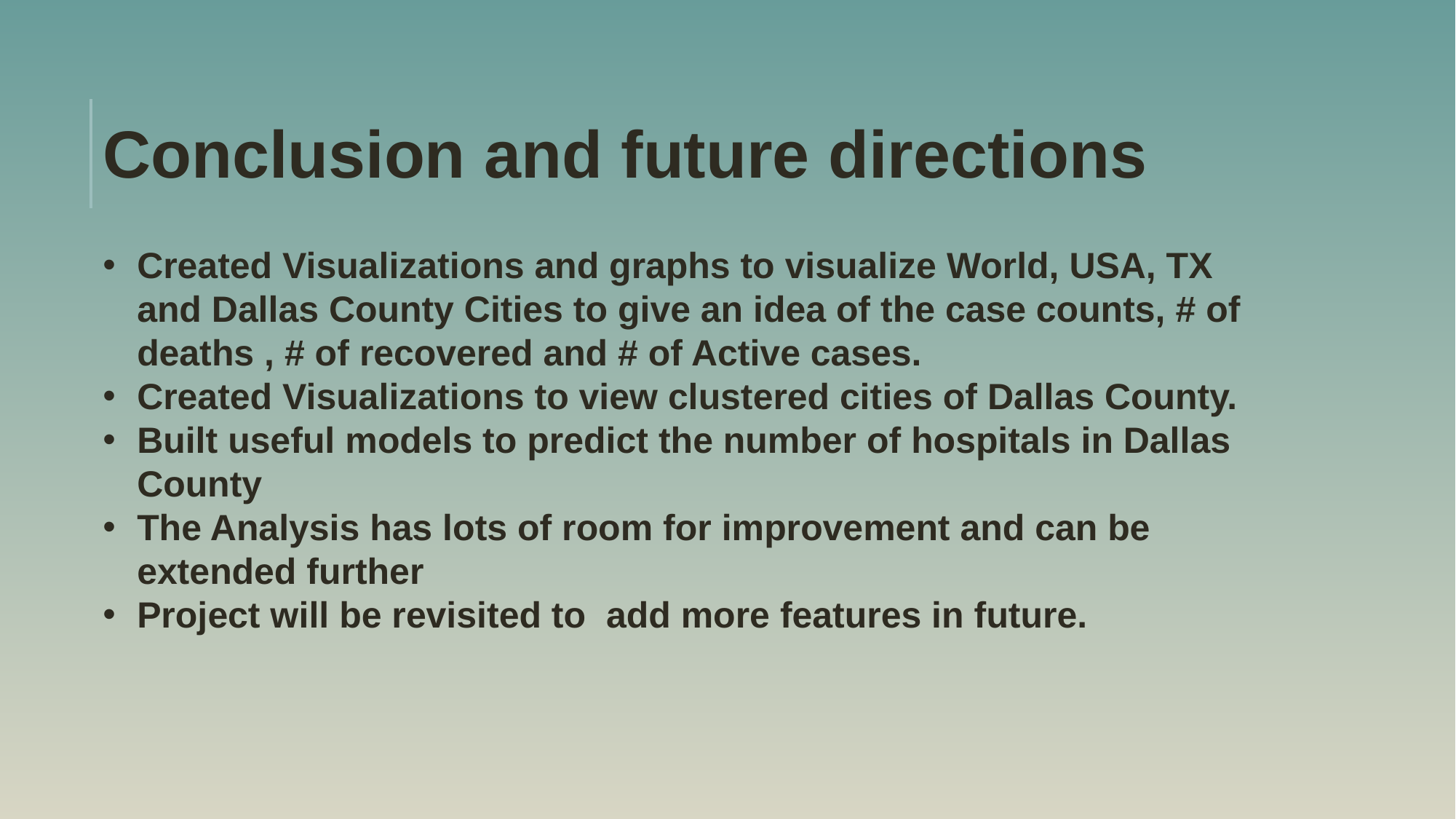

Conclusion and future directions

Created Visualizations and graphs to visualize World, USA, TX and Dallas County Cities to give an idea of the case counts, # of deaths , # of recovered and # of Active cases.
Created Visualizations to view clustered cities of Dallas County.
Built useful models to predict the number of hospitals in Dallas County
The Analysis has lots of room for improvement and can be extended further
Project will be revisited to  add more features in future.